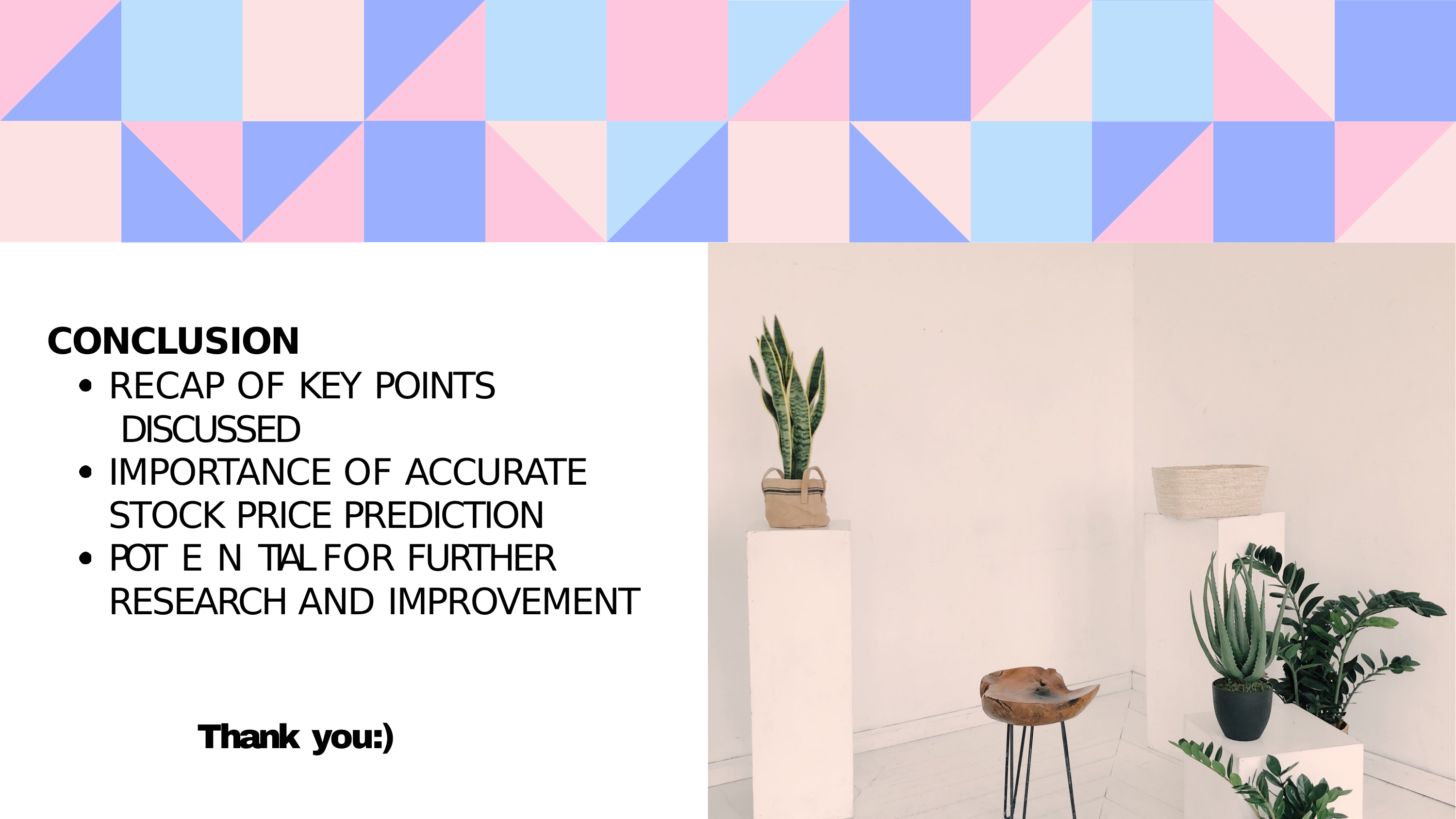

# CONCLUSION
RECAP OF KEY POINTS  DISCUSSED
IMPORTANCE OF ACCURATE  STOCK PRICE PREDICTION  POT+E12NKTIAL FOR FURTHER  RESEARCH AND IMPROVEMENT

Thank you:)